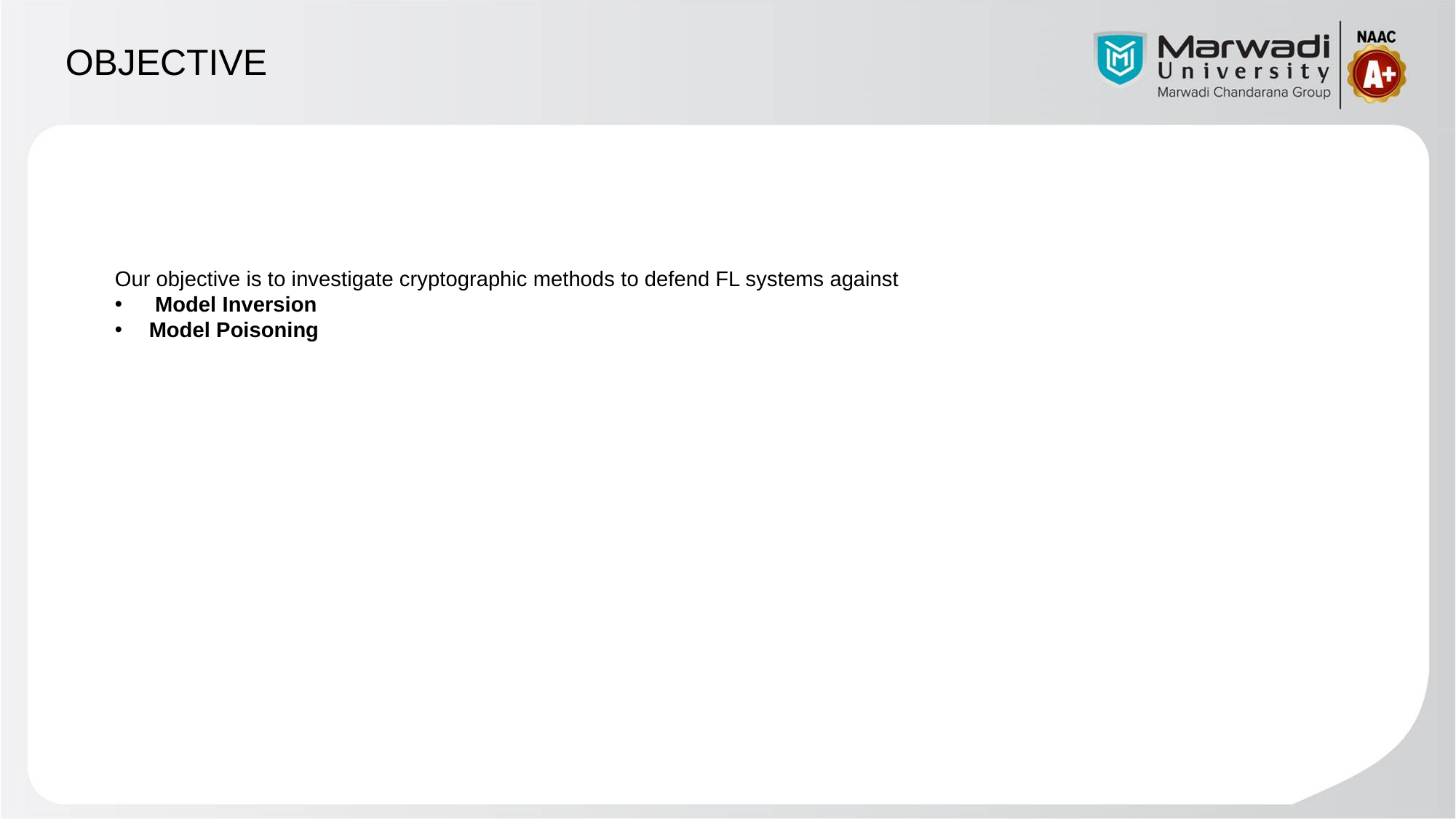

# OBJECTIVE
Our objective is to investigate cryptographic methods to defend FL systems against
 Model Inversion
Model Poisoning